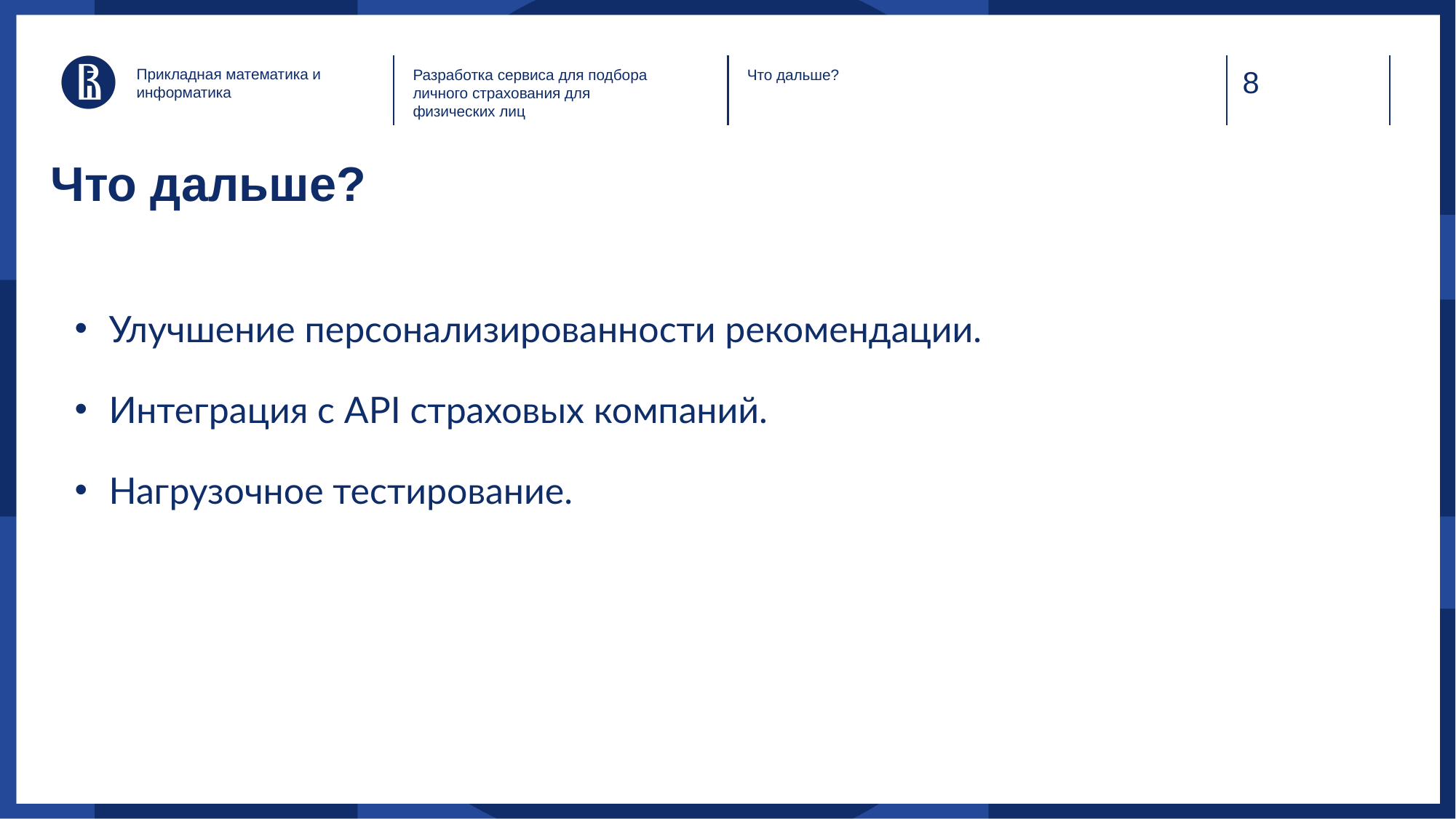

Прикладная математика и информатика
Разработка сервиса для подбора личного страхования для физических лиц
Что дальше?
# Что дальше?
Улучшение персонализированности рекомендации.
Интеграция с API страховых компаний.
Нагрузочное тестирование.